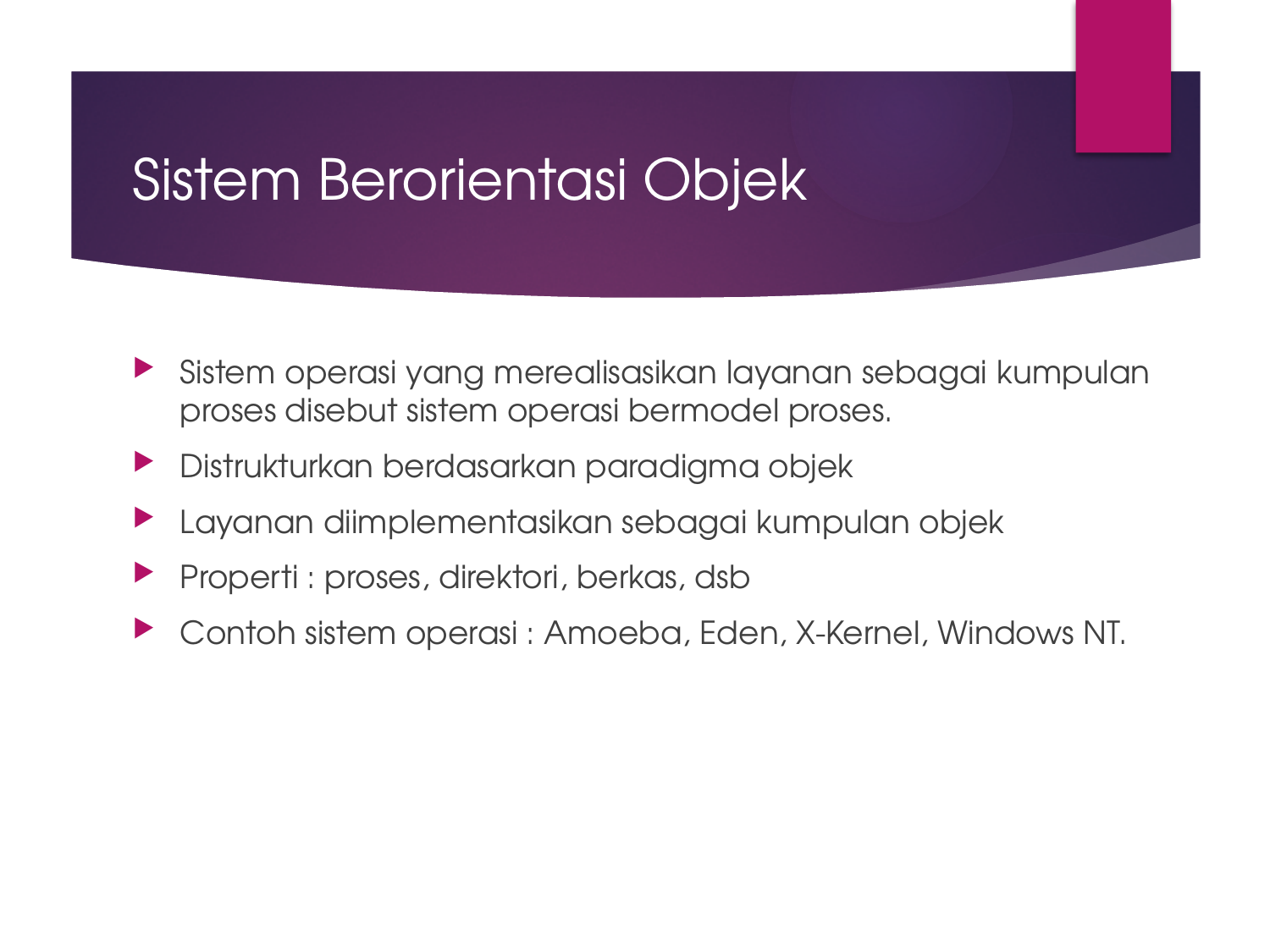

# Sistem Berorientasi Objek
Sistem operasi yang merealisasikan layanan sebagai kumpulan proses disebut sistem operasi bermodel proses.
Distrukturkan berdasarkan paradigma objek
Layanan diimplementasikan sebagai kumpulan objek
Properti : proses, direktori, berkas, dsb
Contoh sistem operasi : Amoeba, Eden, X-Kernel, Windows NT.